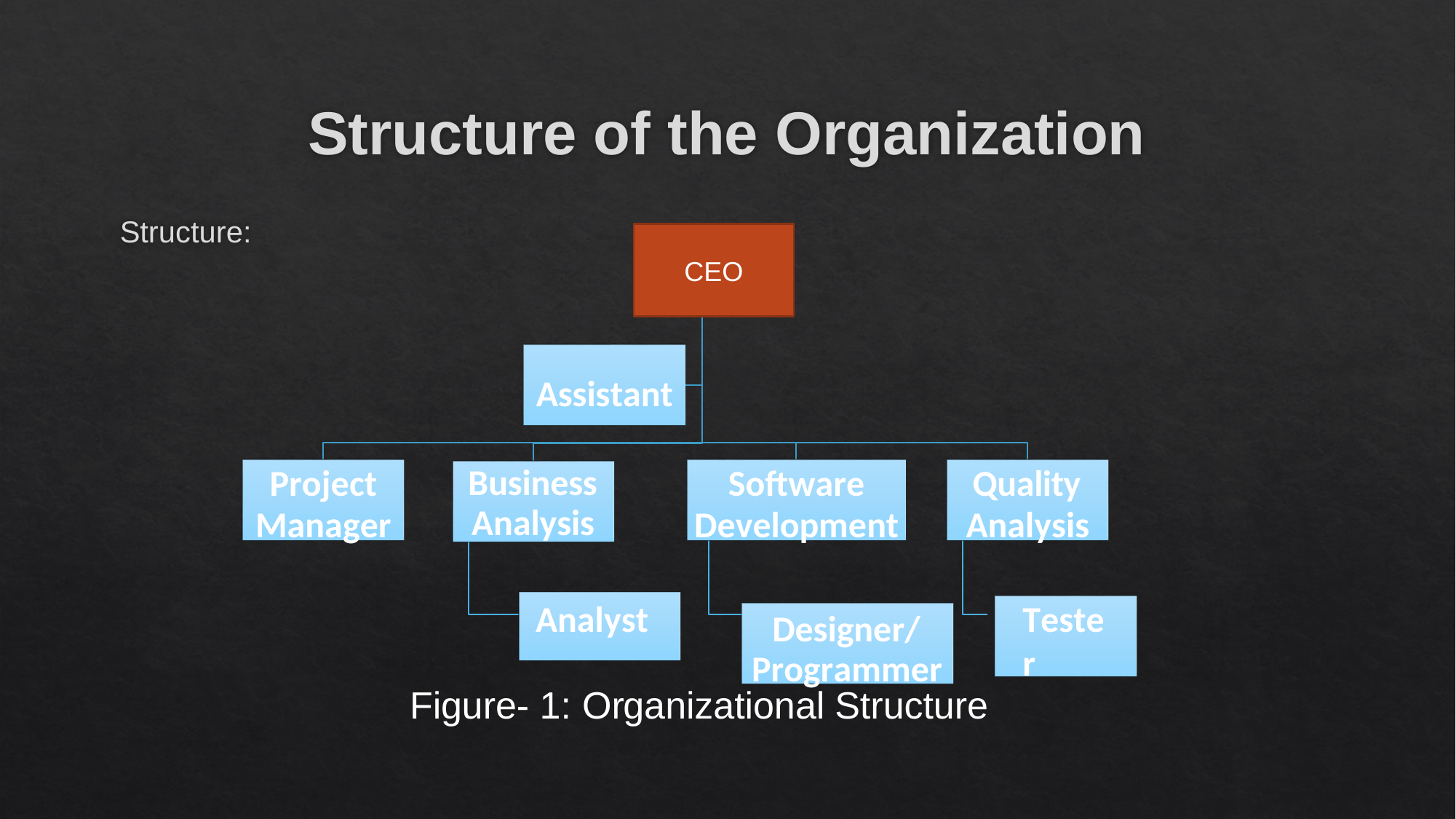

# Structure of the Organization
Structure:
CEO
CEO

Assistant

Project
Manager
Software
Development
Quality
Analysis
Business Analysis

Analyst
Tester

Designer/ Programmer
Figure- 1: Organizational Structure